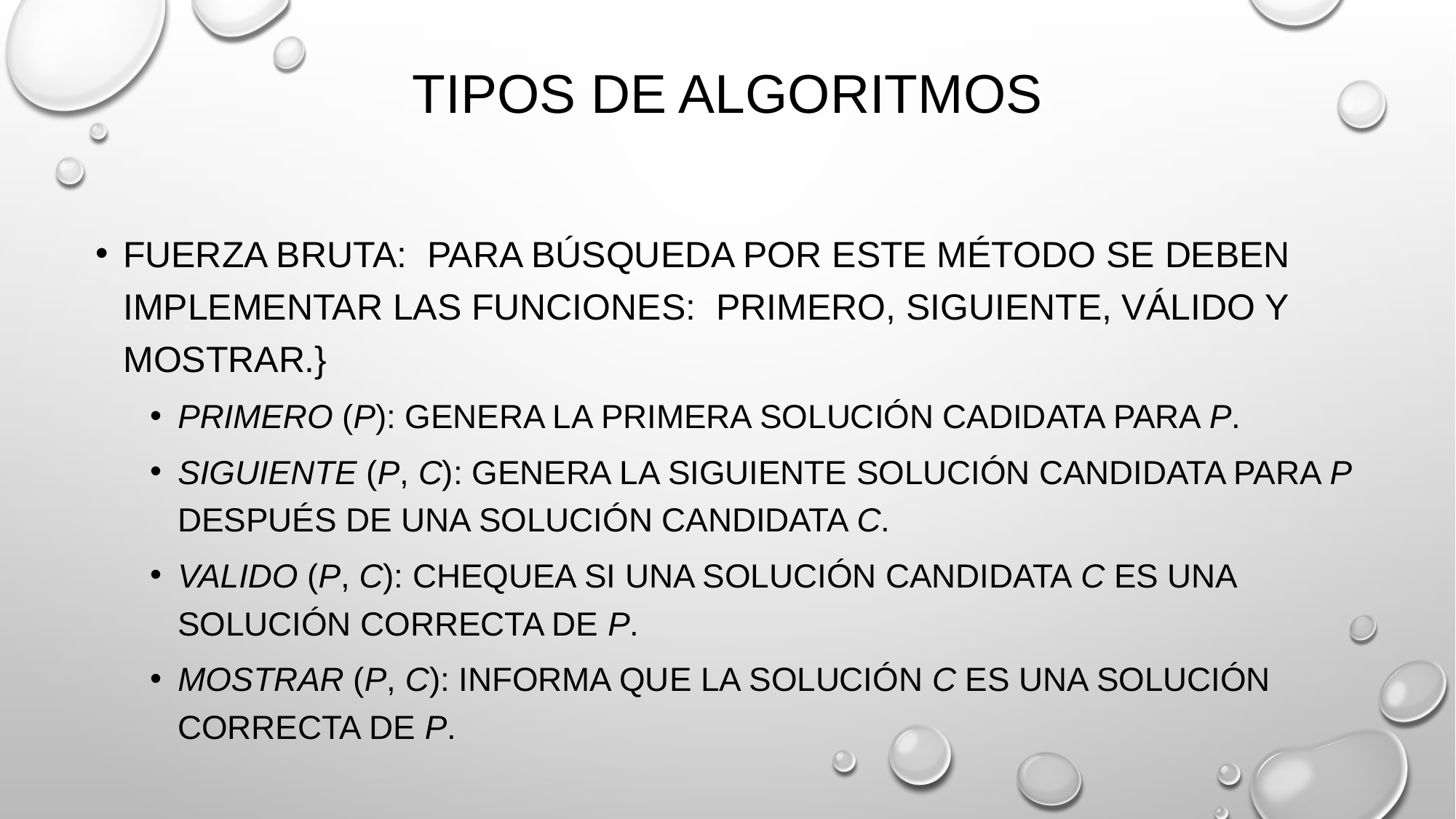

# Tipos de Algoritmos
Fuerza bruta:  para búsqueda por este método se deben implementar las funciones:  primero, siguiente, válido y mostrar.}
primero (P): genera la primera solución cadidata para P.
siguiente (P, c): genera la siguiente solución candidata para P después de una solución candidata c.
valido (P, c): chequea si una solución candidata c es una solución correcta de P.
mostrar (P, c): informa que la solución c es una solución correcta de P.